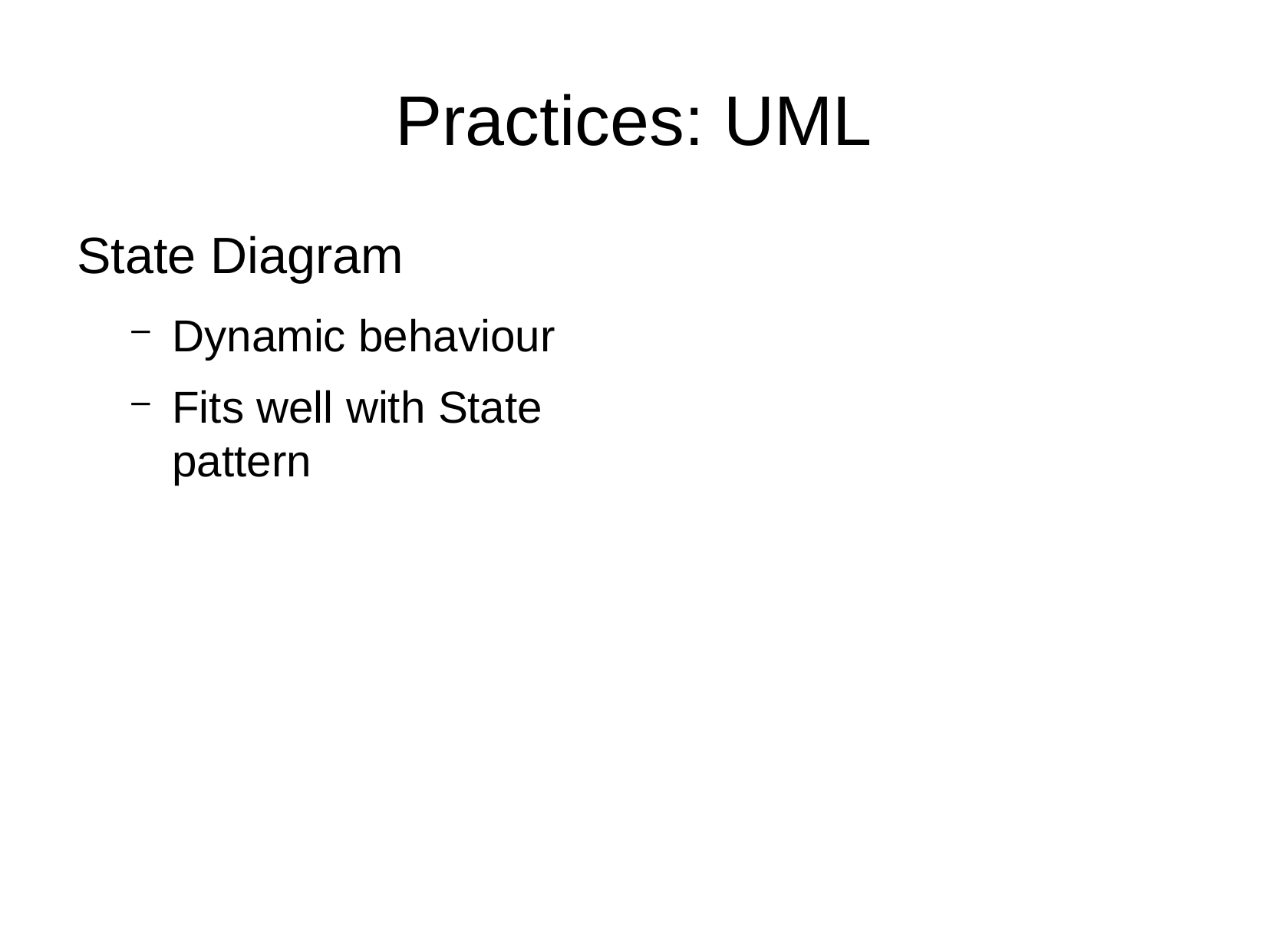

Practices: UML
State Diagram
Dynamic behaviour
Fits well with State pattern